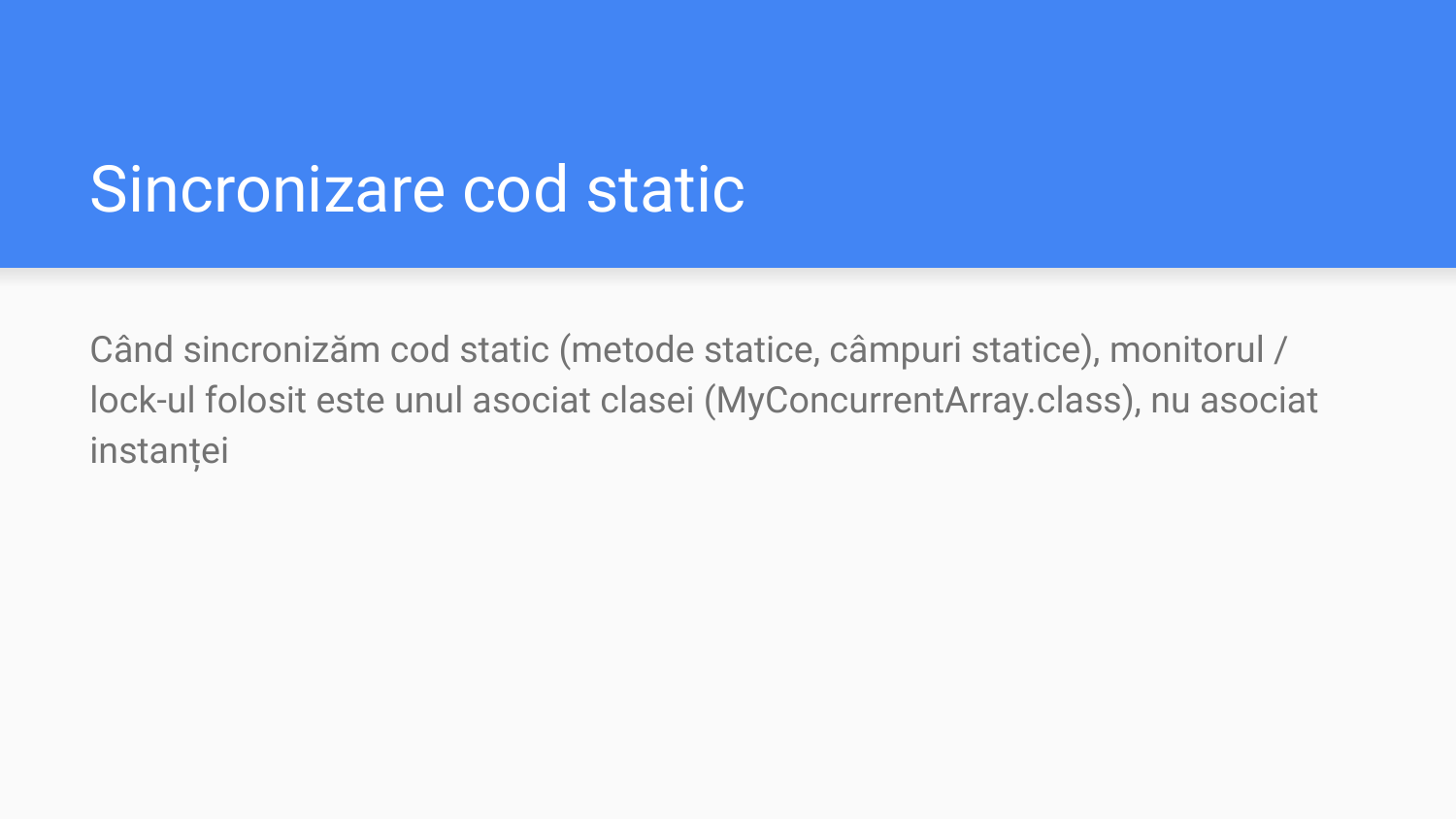

# Sincronizare cod static
Când sincronizăm cod static (metode statice, câmpuri statice), monitorul / lock-ul folosit este unul asociat clasei (MyConcurrentArray.class), nu asociat instanței